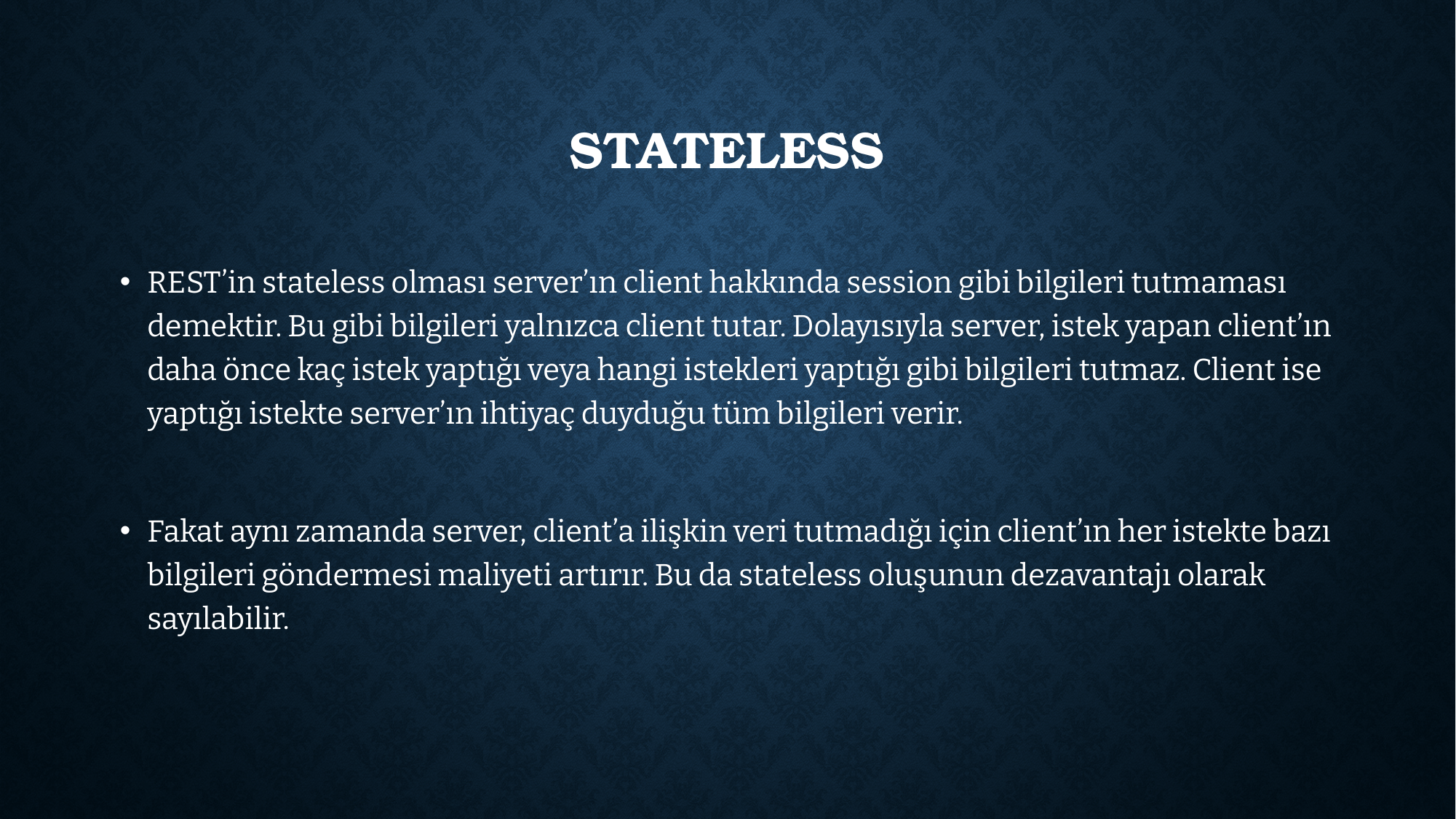

# Stateless
REST’in stateless olması server’ın client hakkında session gibi bilgileri tutmaması demektir. Bu gibi bilgileri yalnızca client tutar. Dolayısıyla server, istek yapan client’ın daha önce kaç istek yaptığı veya hangi istekleri yaptığı gibi bilgileri tutmaz. Client ise yaptığı istekte server’ın ihtiyaç duyduğu tüm bilgileri verir.

Fakat aynı zamanda server, client’a ilişkin veri tutmadığı için client’ın her istekte bazı bilgileri göndermesi maliyeti artırır. Bu da stateless oluşunun dezavantajı olarak sayılabilir.